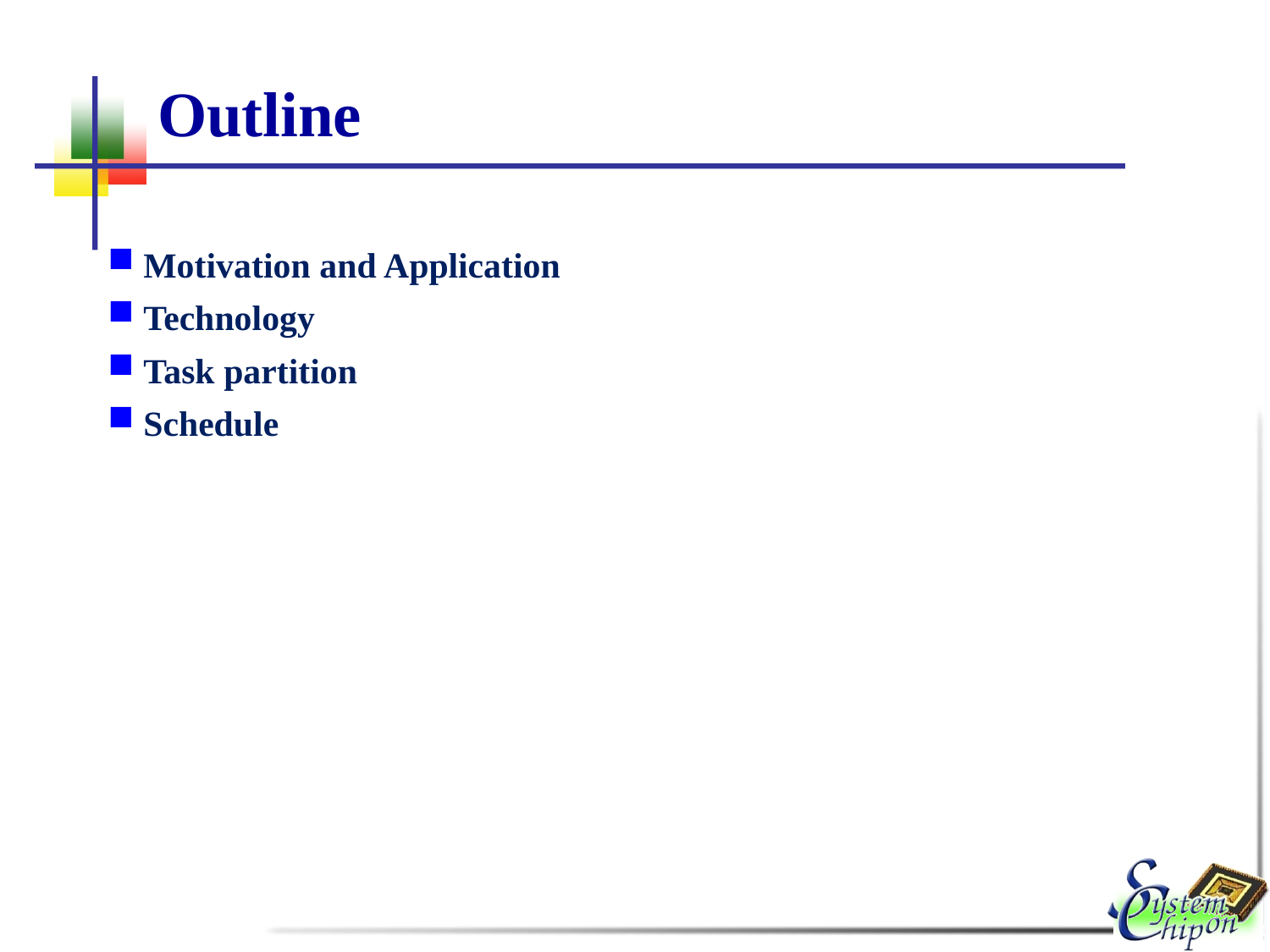

# Outline
Motivation and Application
Technology
Task partition
Schedule